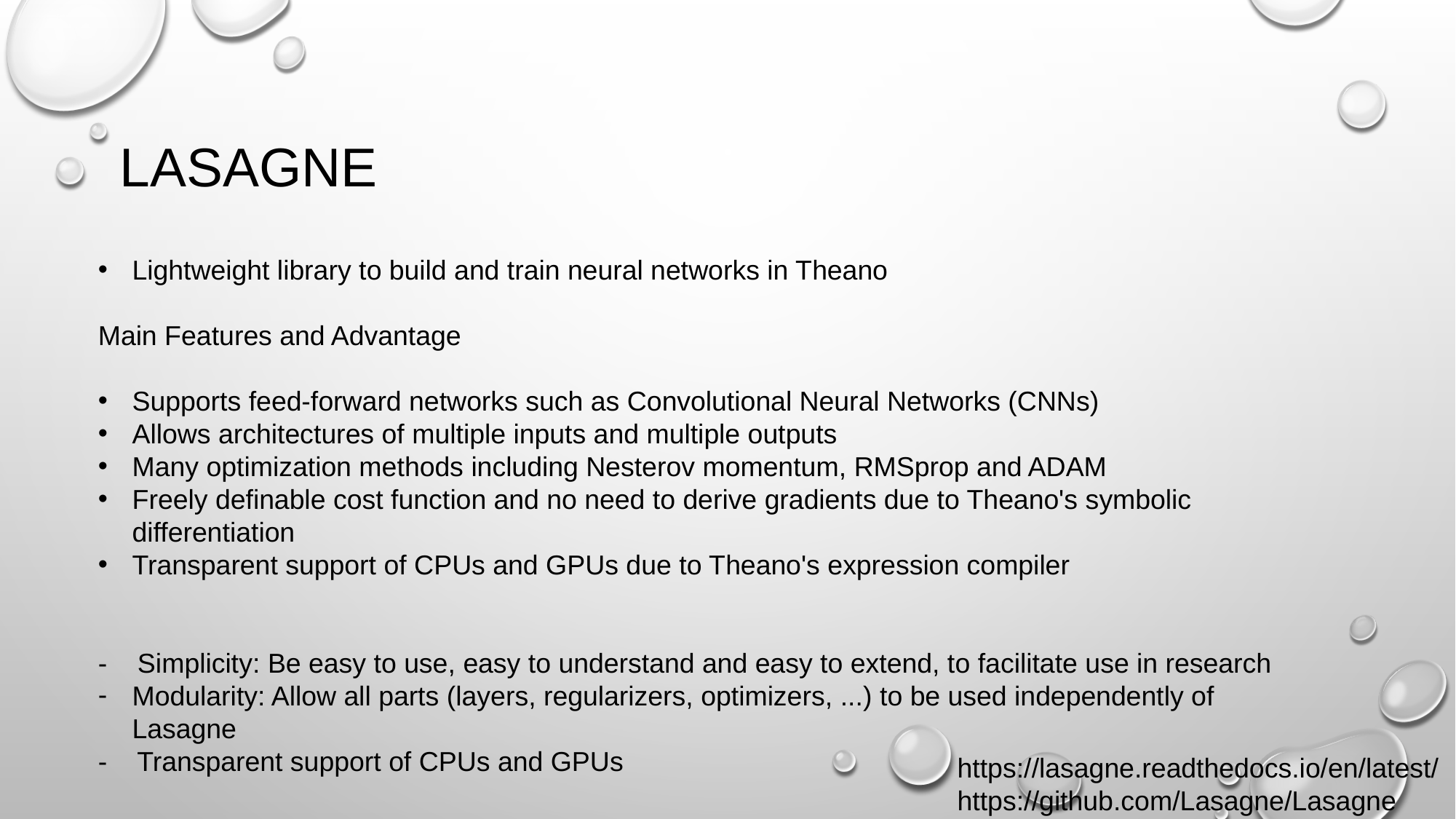

# Lasagne

Lightweight library to build and train neural networks in Theano

Main Features and Advantage

Supports feed-forward networks such as Convolutional Neural Networks (CNNs)
Allows architectures of multiple inputs and multiple outputs
Many optimization methods including Nesterov momentum, RMSprop and ADAM
Freely definable cost function and no need to derive gradients due to Theano's symbolic differentiation
Transparent support of CPUs and GPUs due to Theano's expression compiler

-    Simplicity: Be easy to use, easy to understand and easy to extend, to facilitate use in research
Modularity: Allow all parts (layers, regularizers, optimizers, ...) to be used independently of Lasagne
-    Transparent support of CPUs and GPUs

https://lasagne.readthedocs.io/en/latest/
https://github.com/Lasagne/Lasagne